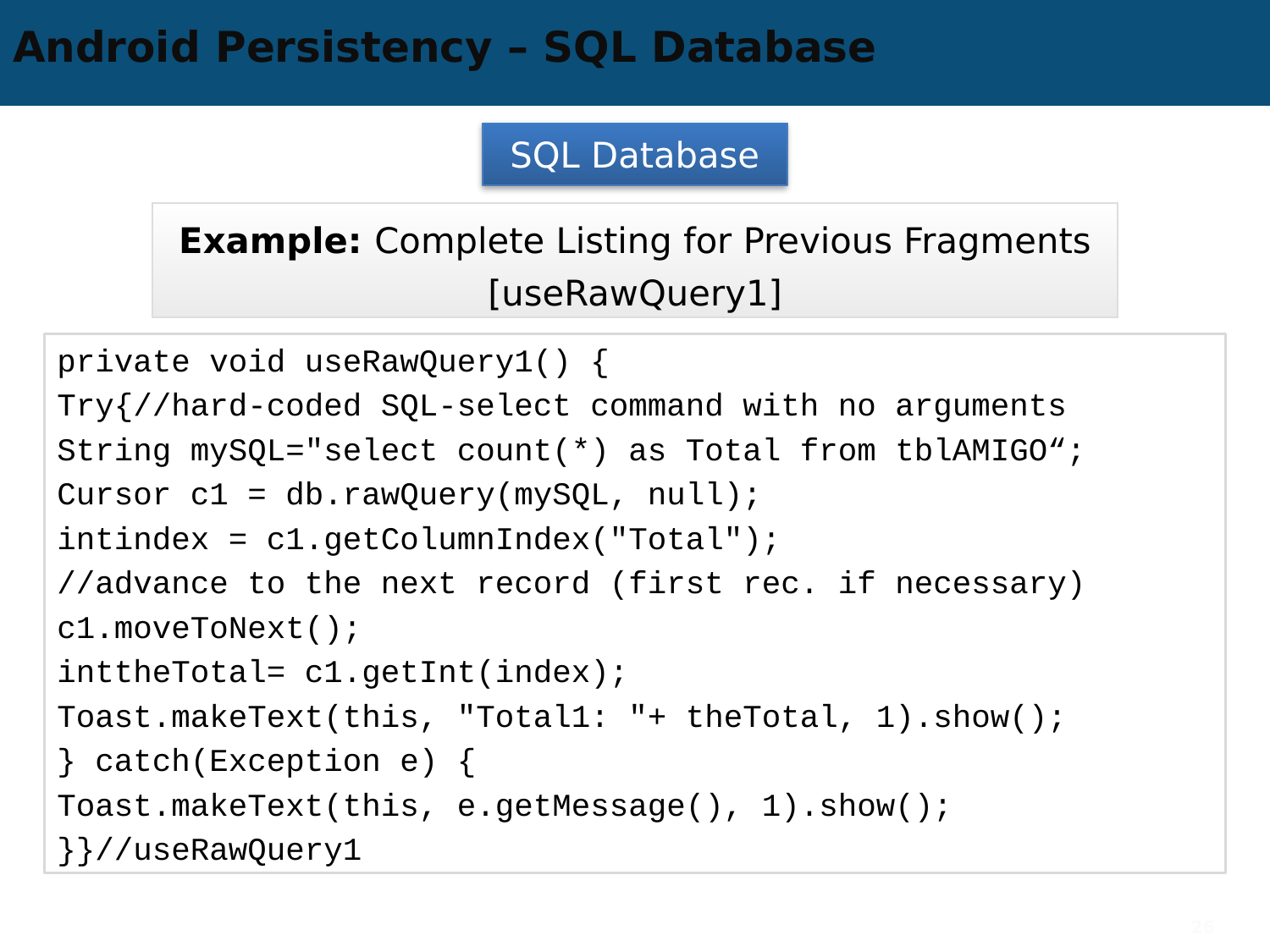

# Android Persistency – SQL Database
SQL Database
Example: Complete Listing for Previous Fragments
[useRawQuery1]
private void useRawQuery1() {
Try{//hard-coded SQL-select command with no arguments
String mySQL="select count(*) as Total from tblAMIGO“;
Cursor c1 = db.rawQuery(mySQL, null);
intindex = c1.getColumnIndex("Total");
//advance to the next record (first rec. if necessary)
c1.moveToNext();
inttheTotal= c1.getInt(index);
Toast.makeText(this, "Total1: "+ theTotal, 1).show();
} catch(Exception e) {
Toast.makeText(this, e.getMessage(), 1).show();
}}//useRawQuery1